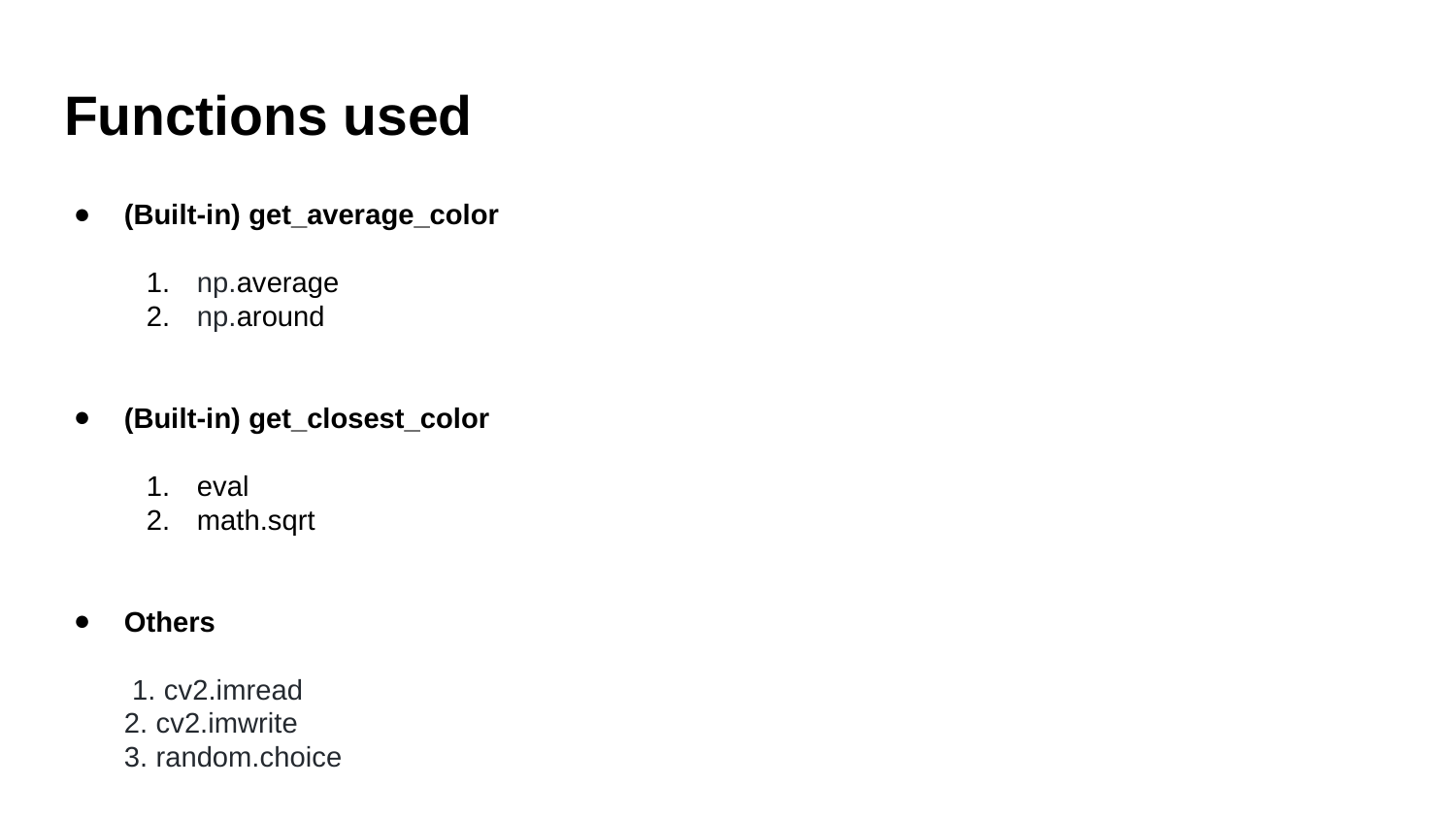

# Functions used
(Built-in) get_average_color

np.average
np.around

(Built-in) get_closest_color

eval
math.sqrt

Others

 1. cv2.imread
2. cv2.imwrite
3. random.choice